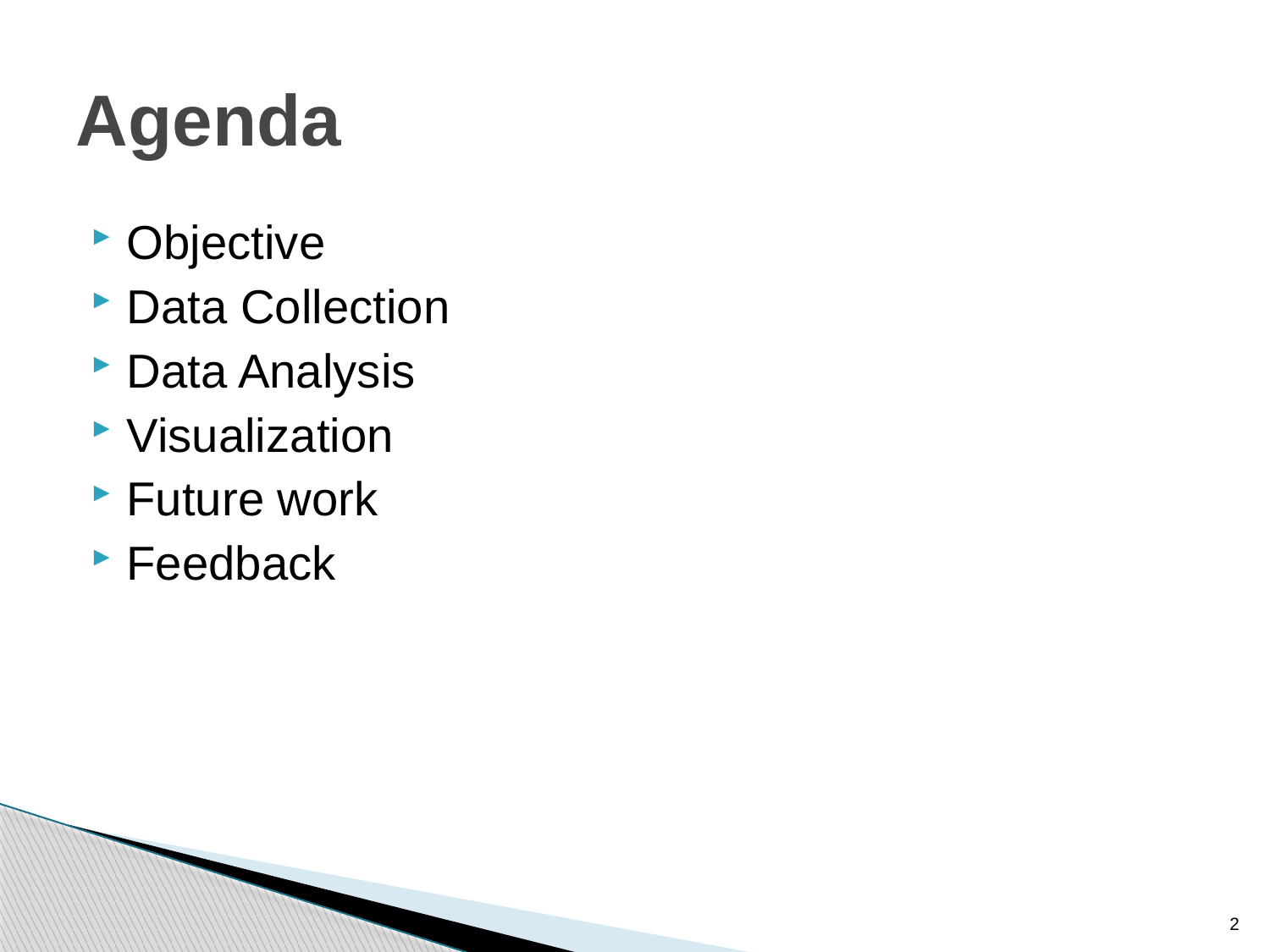

# Agenda
Objective
Data Collection
Data Analysis
Visualization
Future work
Feedback
2